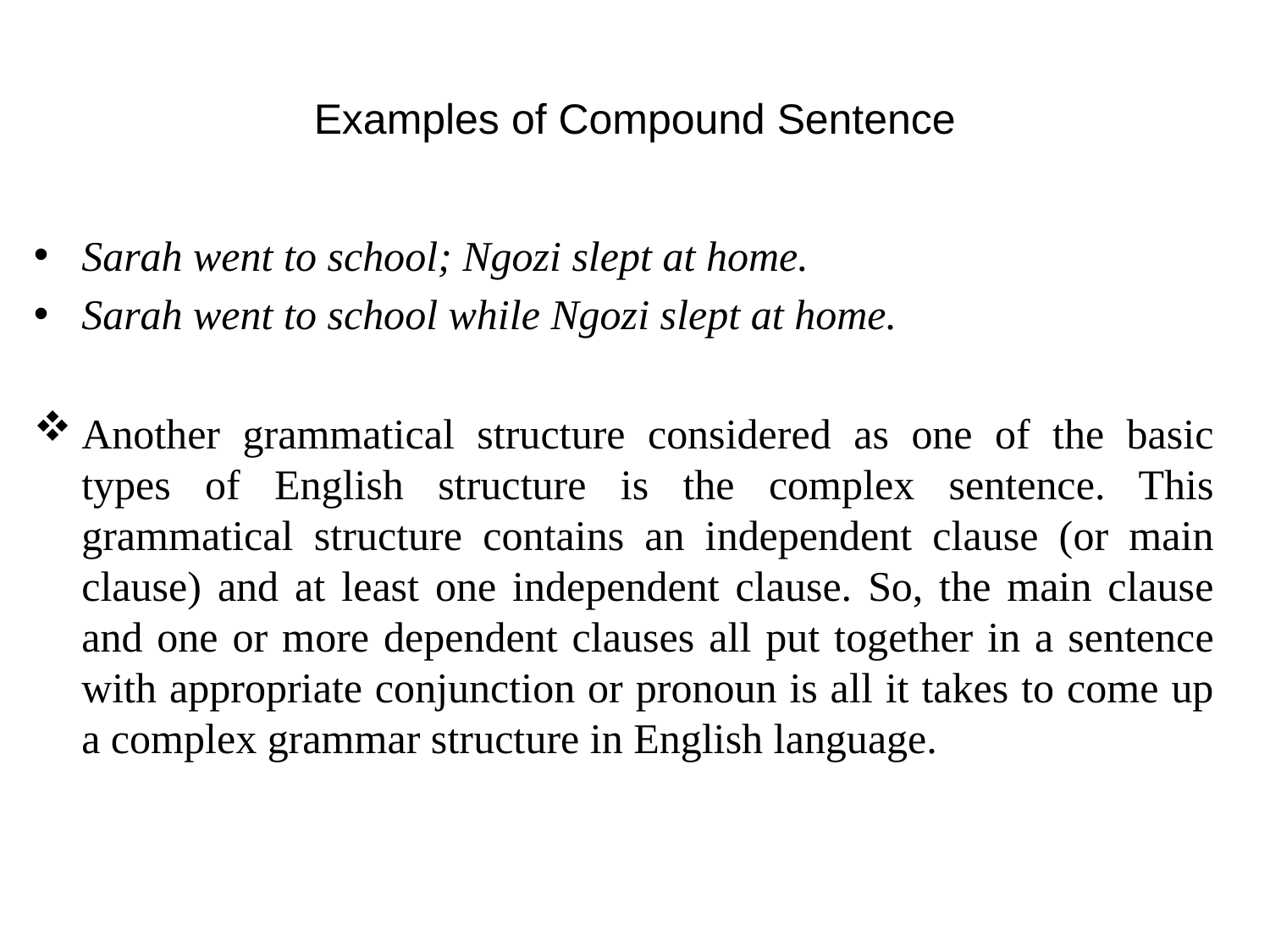

# Examples of Compound Sentence
Sarah went to school; Ngozi slept at home.
Sarah went to school while Ngozi slept at home.

Another grammatical structure considered as one of the basic types of English structure is the complex sentence. This grammatical structure contains an independent clause (or main clause) and at least one independent clause. So, the main clause and one or more dependent clauses all put together in a sentence with appropriate conjunction or pronoun is all it takes to come up a complex grammar structure in English language.